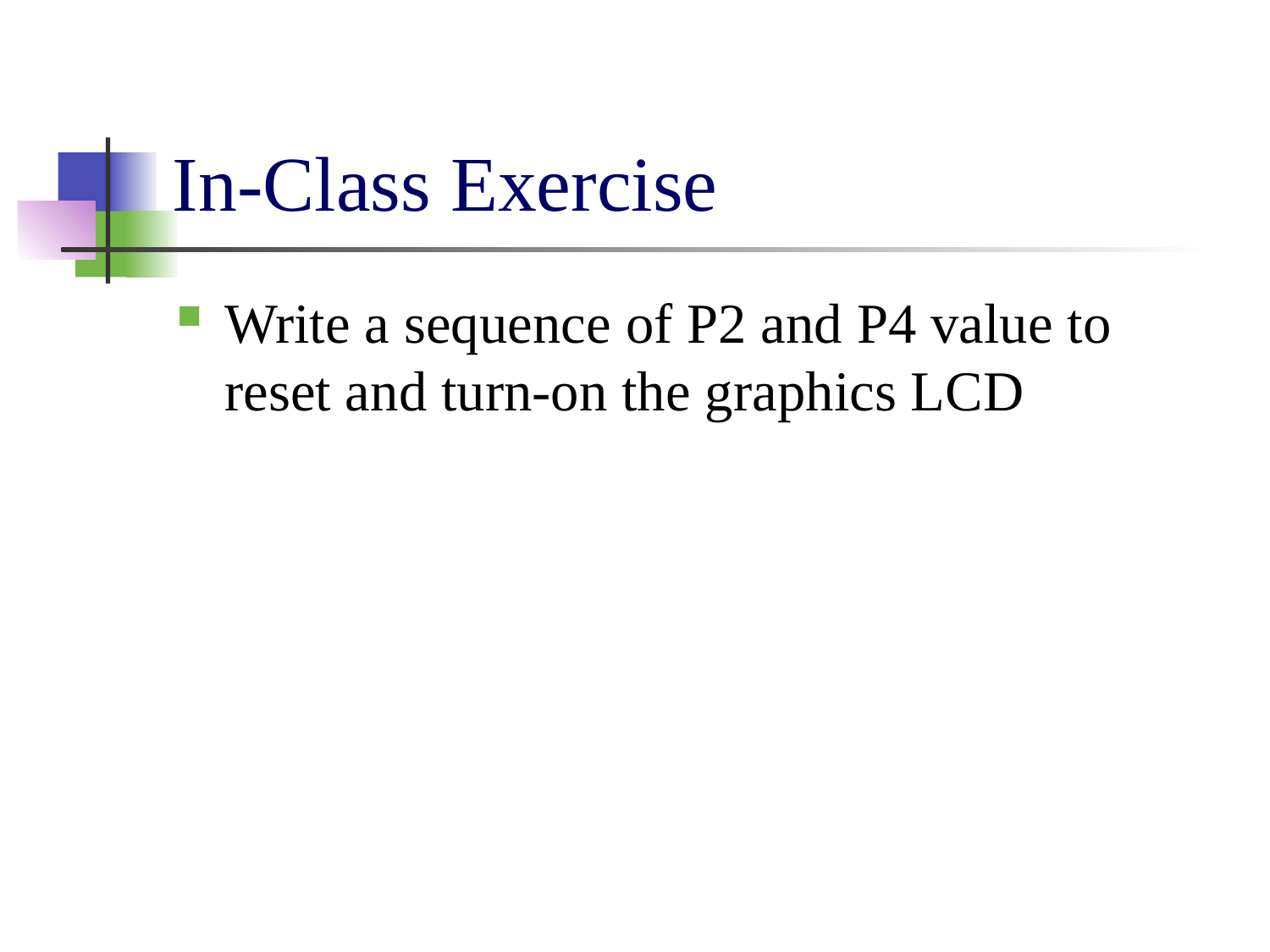

# In-Class Exercise
Write a sequence of P2 and P4 value to reset and turn-on the graphics LCD